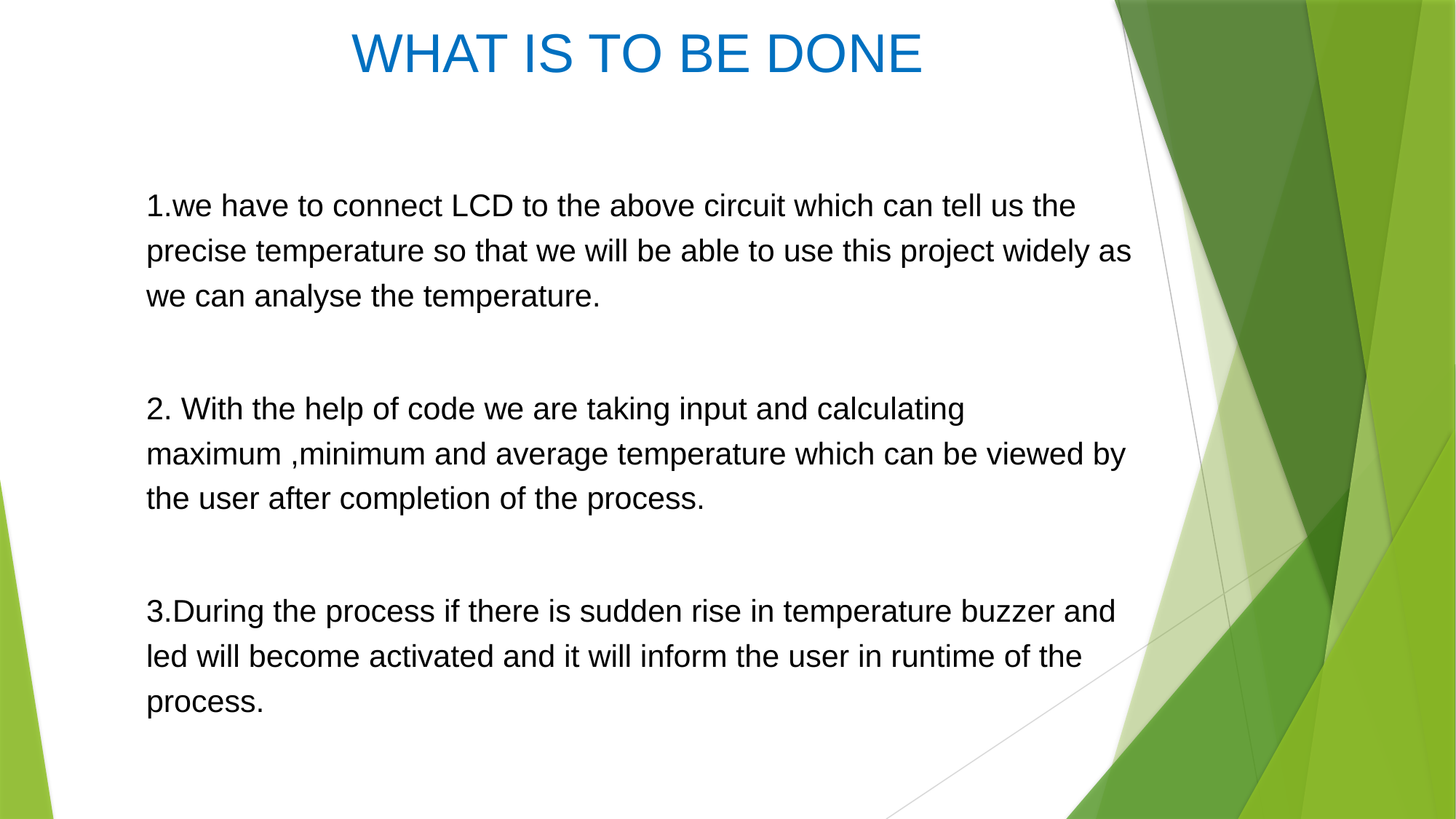

What is to be done

1.we have to connect LCD to the above circuit which can tell us the precise temperature so that we will be able to use this project widely as we can analyse the temperature.

2. With the help of code we are taking input and calculating maximum ,minimum and average temperature which can be viewed by the user after completion of the process.

3.During the process if there is sudden rise in temperature buzzer and led will become activated and it will inform the user in runtime of the process.